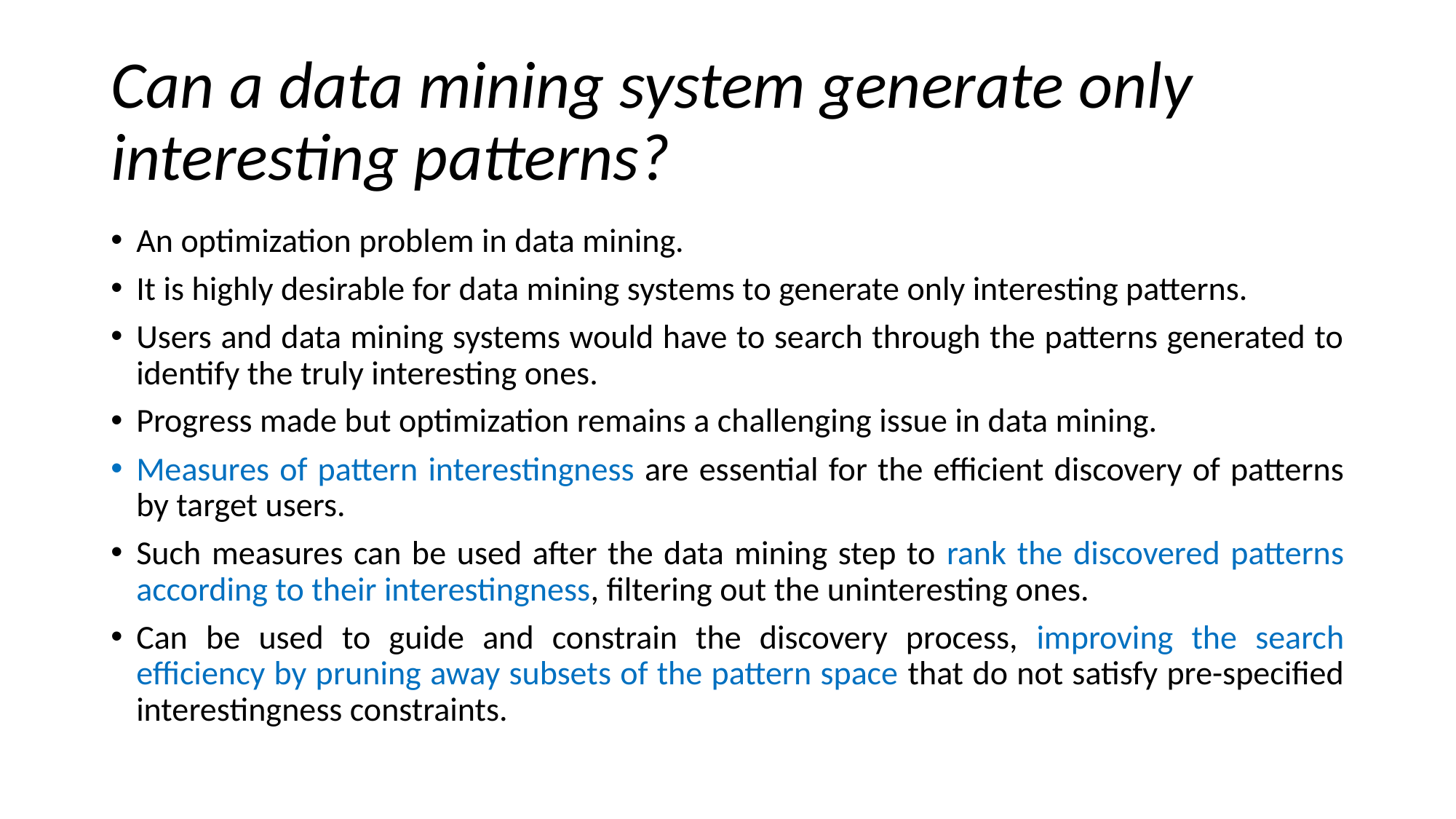

# Can a data mining system generate only interesting patterns?
An optimization problem in data mining.
It is highly desirable for data mining systems to generate only interesting patterns.
Users and data mining systems would have to search through the patterns generated to identify the truly interesting ones.
Progress made but optimization remains a challenging issue in data mining.
Measures of pattern interestingness are essential for the efficient discovery of patterns by target users.
Such measures can be used after the data mining step to rank the discovered patterns according to their interestingness, filtering out the uninteresting ones.
Can be used to guide and constrain the discovery process, improving the search efficiency by pruning away subsets of the pattern space that do not satisfy pre-specified interestingness constraints.